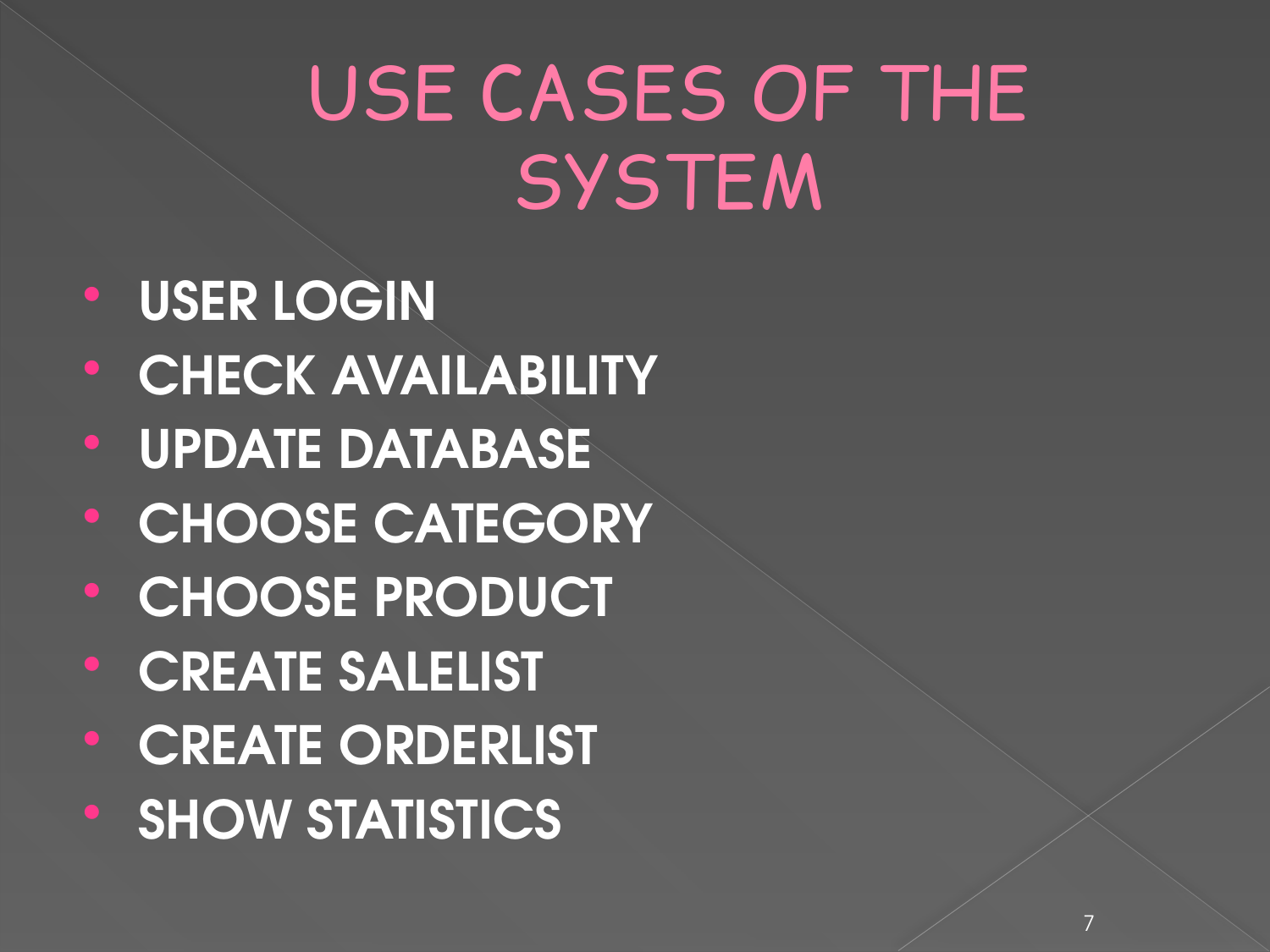

# USE CASES OF THE SYSTEM
USER LOGIN
CHECK AVAILABILITY
UPDATE DATABASE
CHOOSE CATEGORY
CHOOSE PRODUCT
CREATE SALELIST
CREATE ORDERLIST
SHOW STATISTICS

7